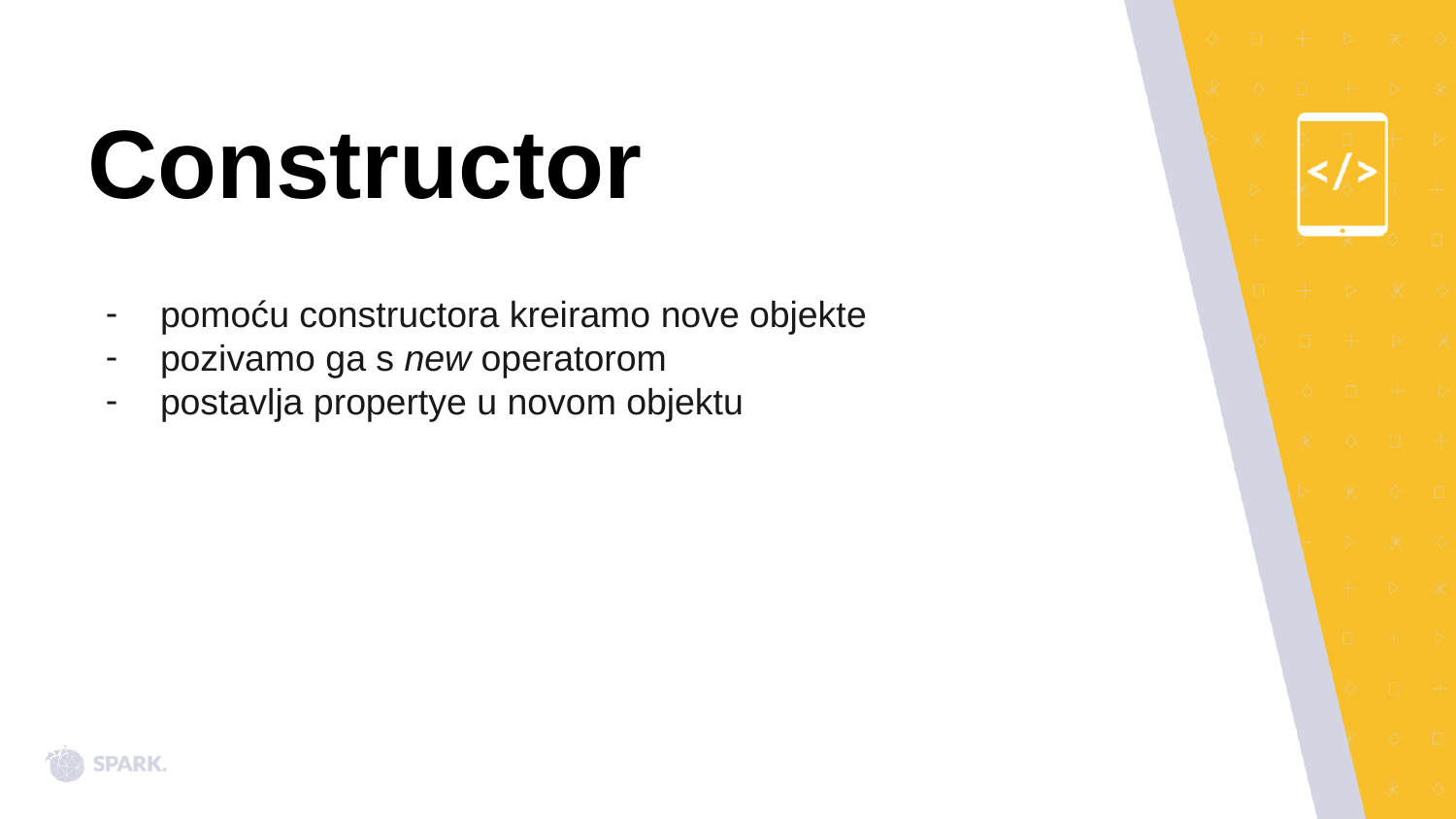

# Constructor

pomoću constructora kreiramo nove objekte
pozivamo ga s new operatorom
postavlja propertye u novom objektu